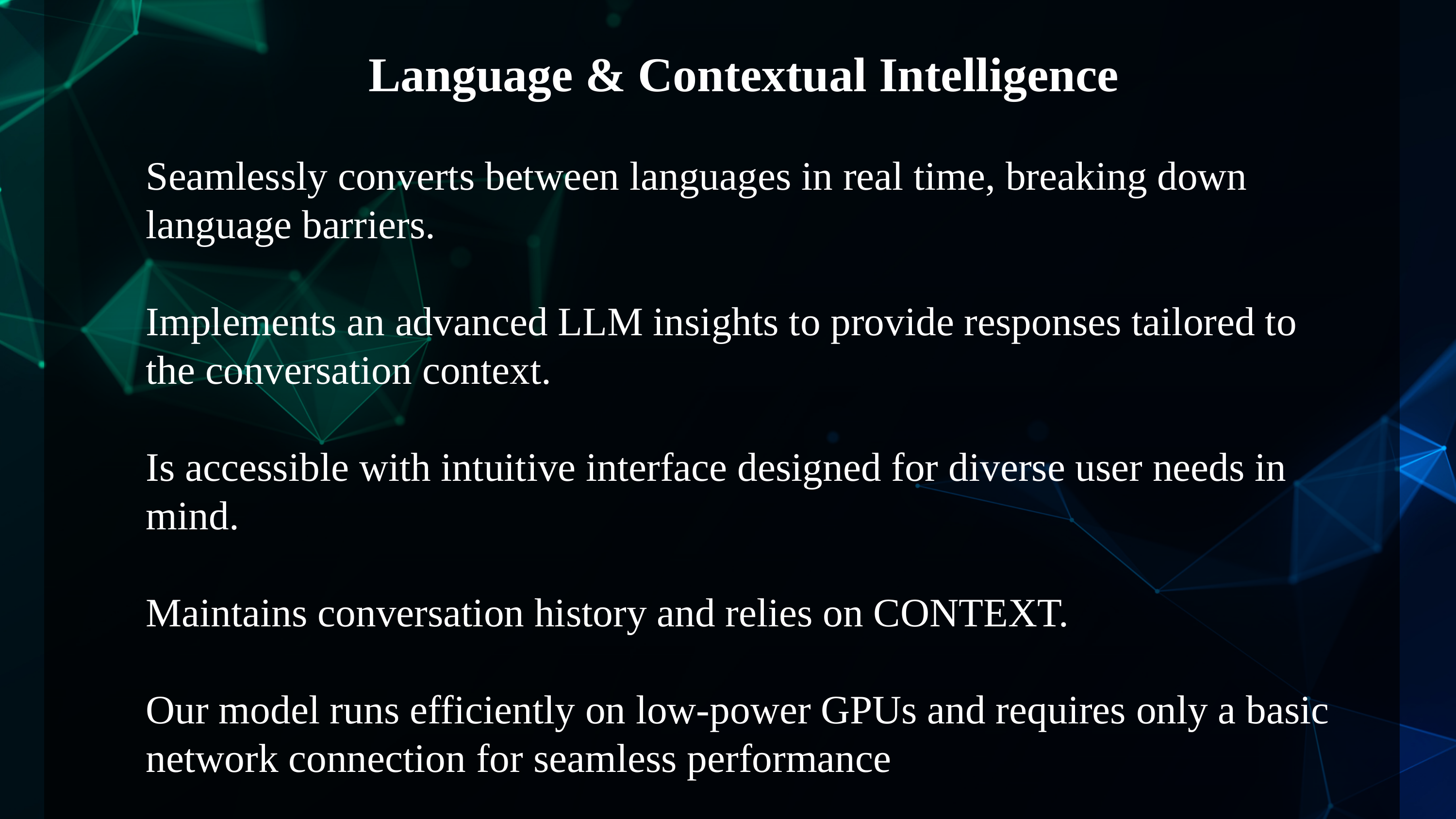

Language & Contextual Intelligence

Seamlessly converts between languages in real time, breaking down language barriers.

Implements an advanced LLM insights to provide responses tailored to the conversation context.

Is accessible with intuitive interface designed for diverse user needs in mind.

Maintains conversation history and relies on CONTEXT.

Our model runs efficiently on low-power GPUs and requires only a basic network connection for seamless performance